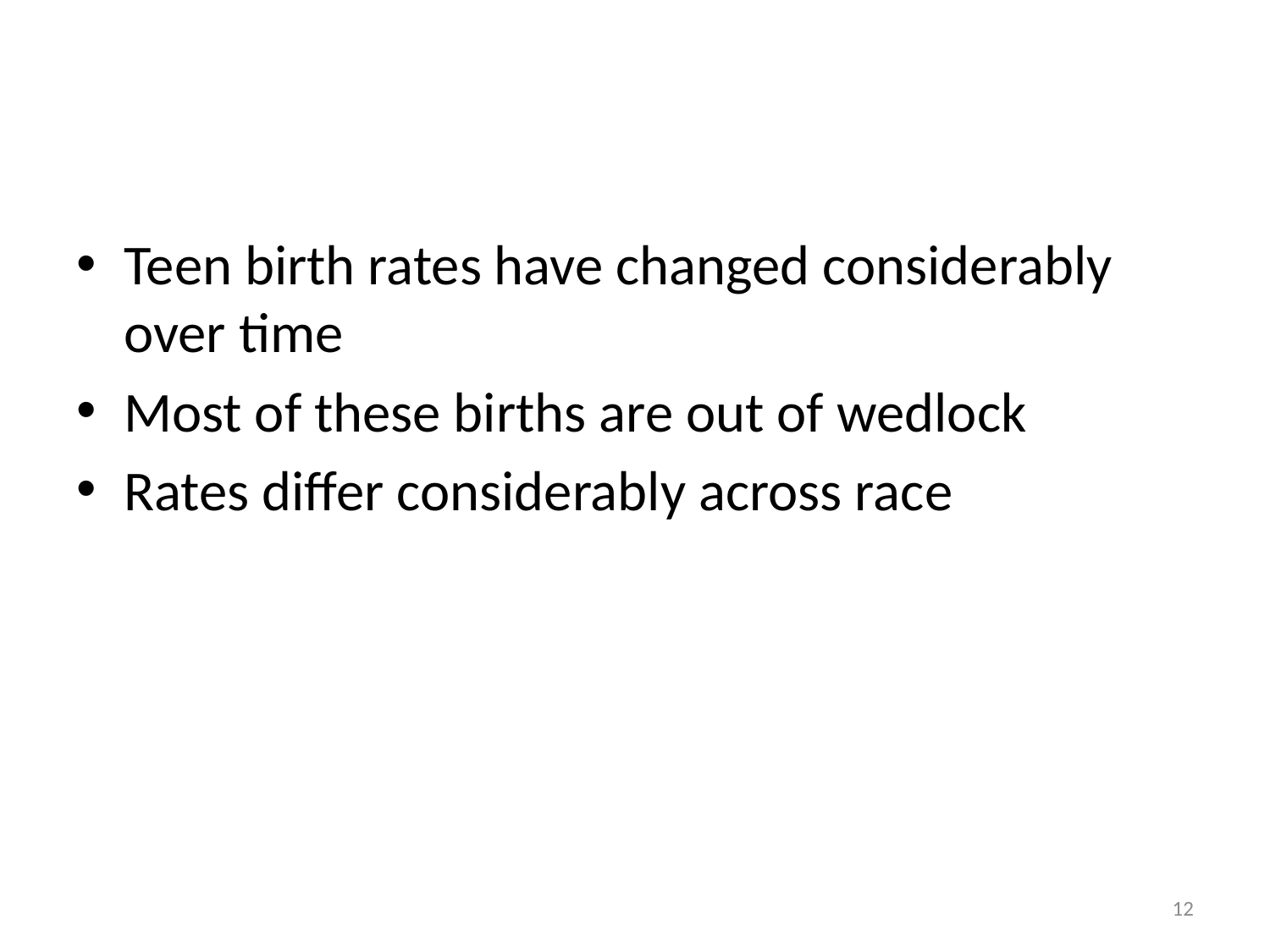

#
Teen birth rates have changed considerably over time
Most of these births are out of wedlock
Rates differ considerably across race
12